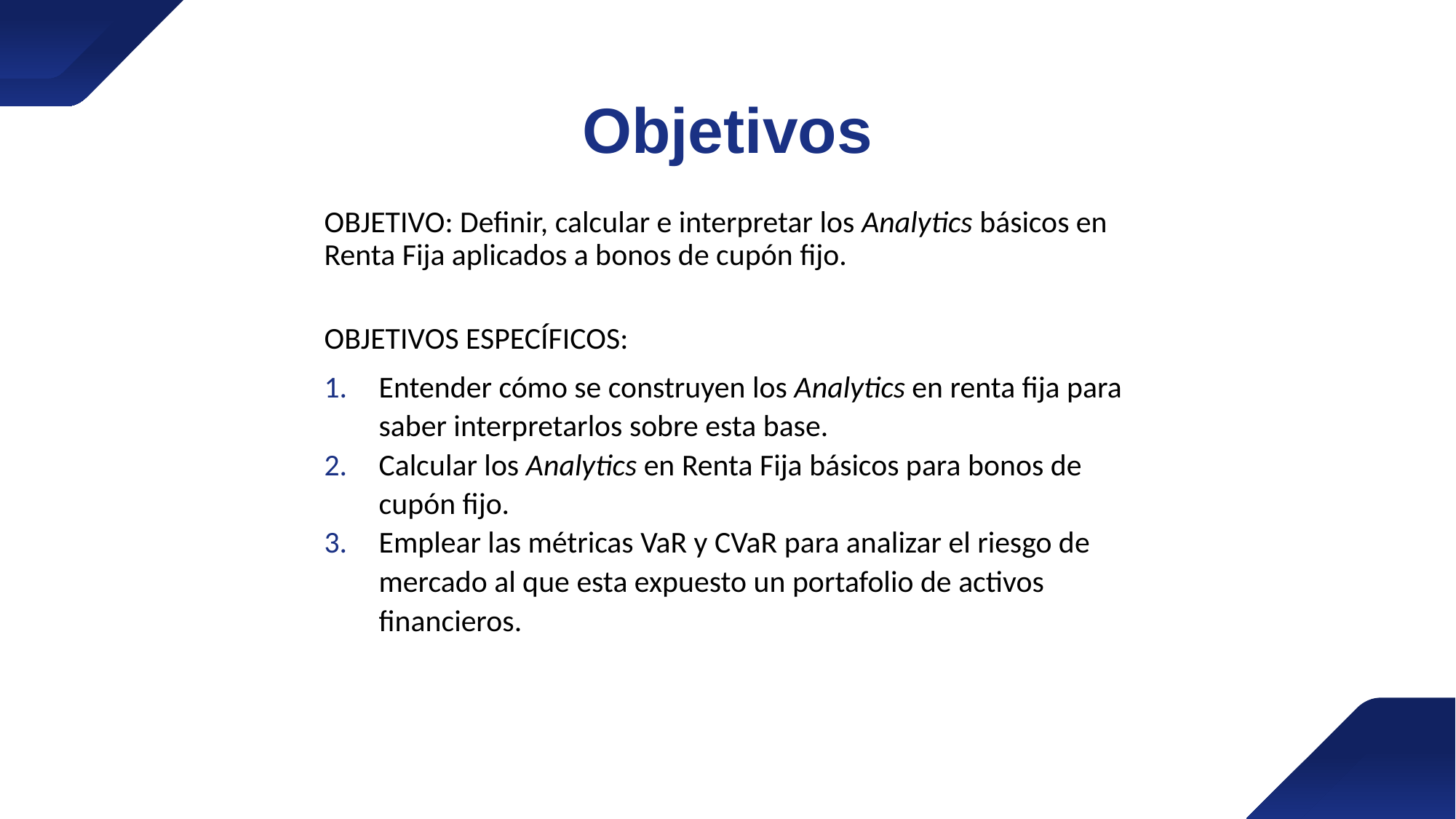

Objetivos
OBJETIVO: Definir, calcular e interpretar los Analytics básicos en Renta Fija aplicados a bonos de cupón fijo.

OBJETIVOS ESPECÍFICOS:
Entender cómo se construyen los Analytics en renta fija para saber interpretarlos sobre esta base.
Calcular los Analytics en Renta Fija básicos para bonos de cupón fijo.
Emplear las métricas VaR y CVaR para analizar el riesgo de mercado al que esta expuesto un portafolio de activos financieros.